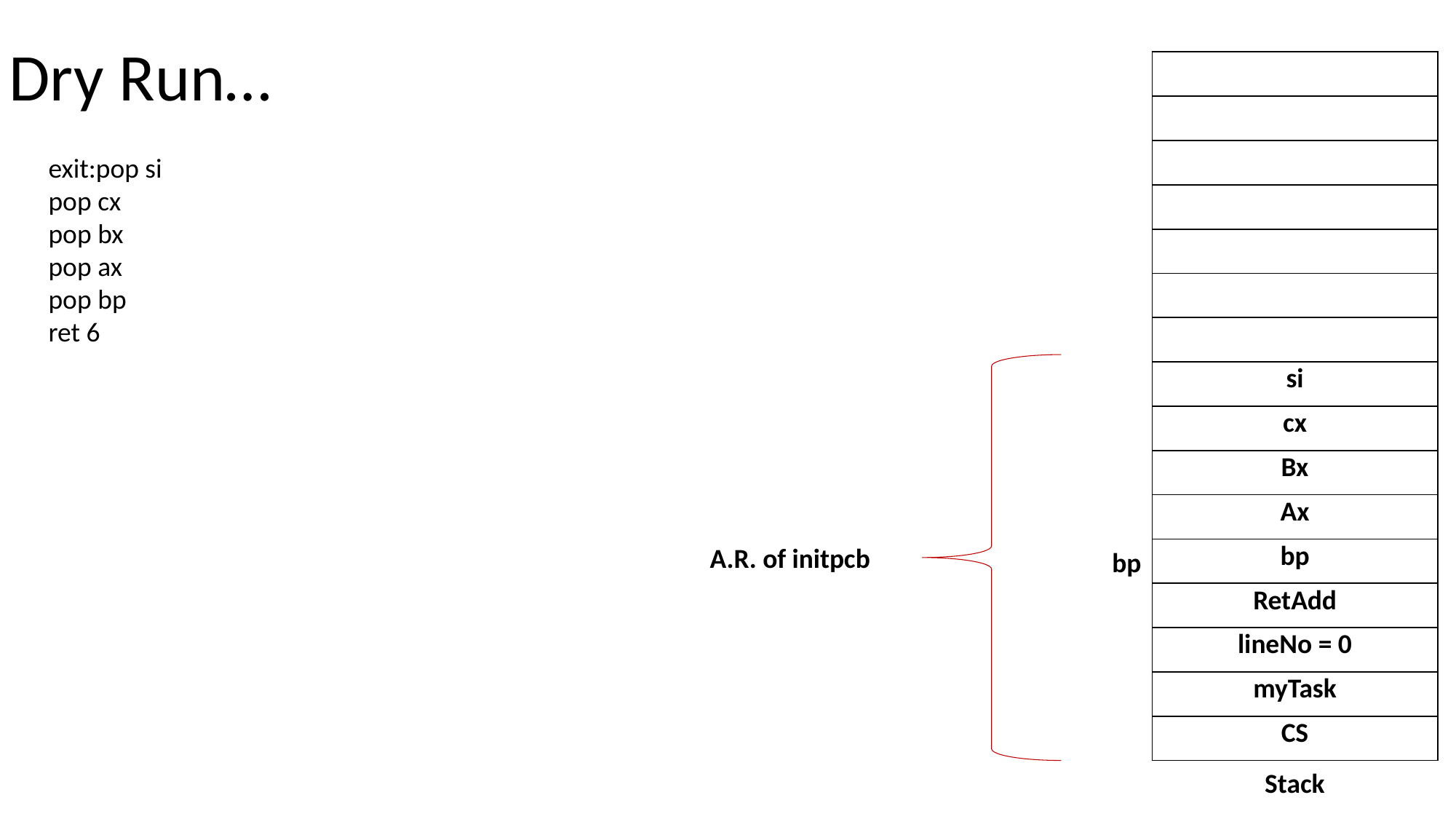

# Dry Run…
|  |
| --- |
|  |
|  |
|  |
|  |
|  |
|  |
| si |
| cx |
| Bx |
| Ax |
| bp |
| RetAdd |
| lineNo = 0 |
| myTask |
| CS |
exit:pop si
pop cx
pop bx
pop ax
pop bp
ret 6

A.R. of initpcb
bp
Stack